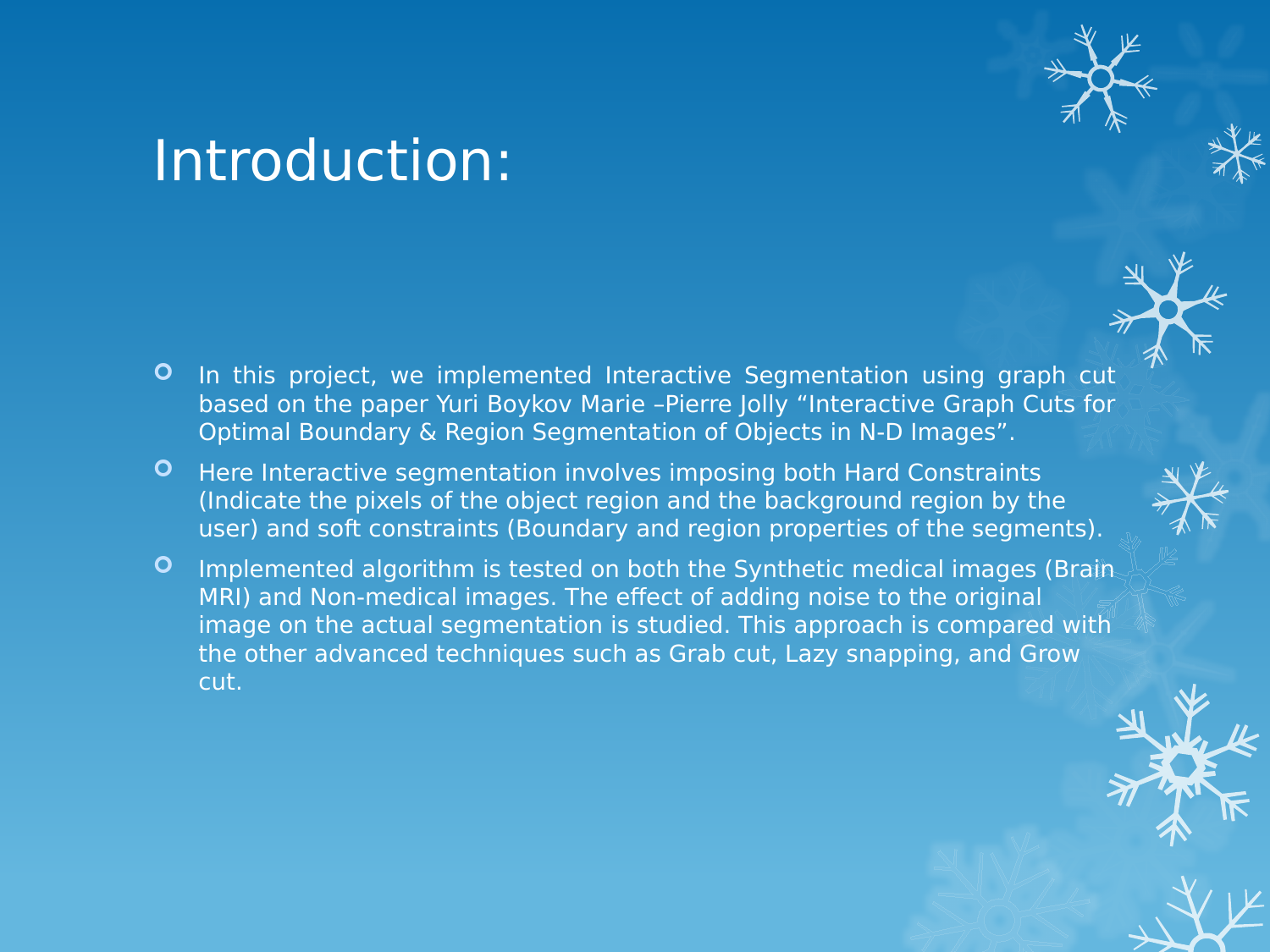

# Introduction:

In this project, we implemented Interactive Segmentation using graph cut based on the paper Yuri Boykov Marie –Pierre Jolly “Interactive Graph Cuts for Optimal Boundary & Region Segmentation of Objects in N-D Images”.
Here Interactive segmentation involves imposing both Hard Constraints (Indicate the pixels of the object region and the background region by the user) and soft constraints (Boundary and region properties of the segments).
Implemented algorithm is tested on both the Synthetic medical images (Brain MRI) and Non-medical images. The effect of adding noise to the original image on the actual segmentation is studied. This approach is compared with the other advanced techniques such as Grab cut, Lazy snapping, and Grow cut.